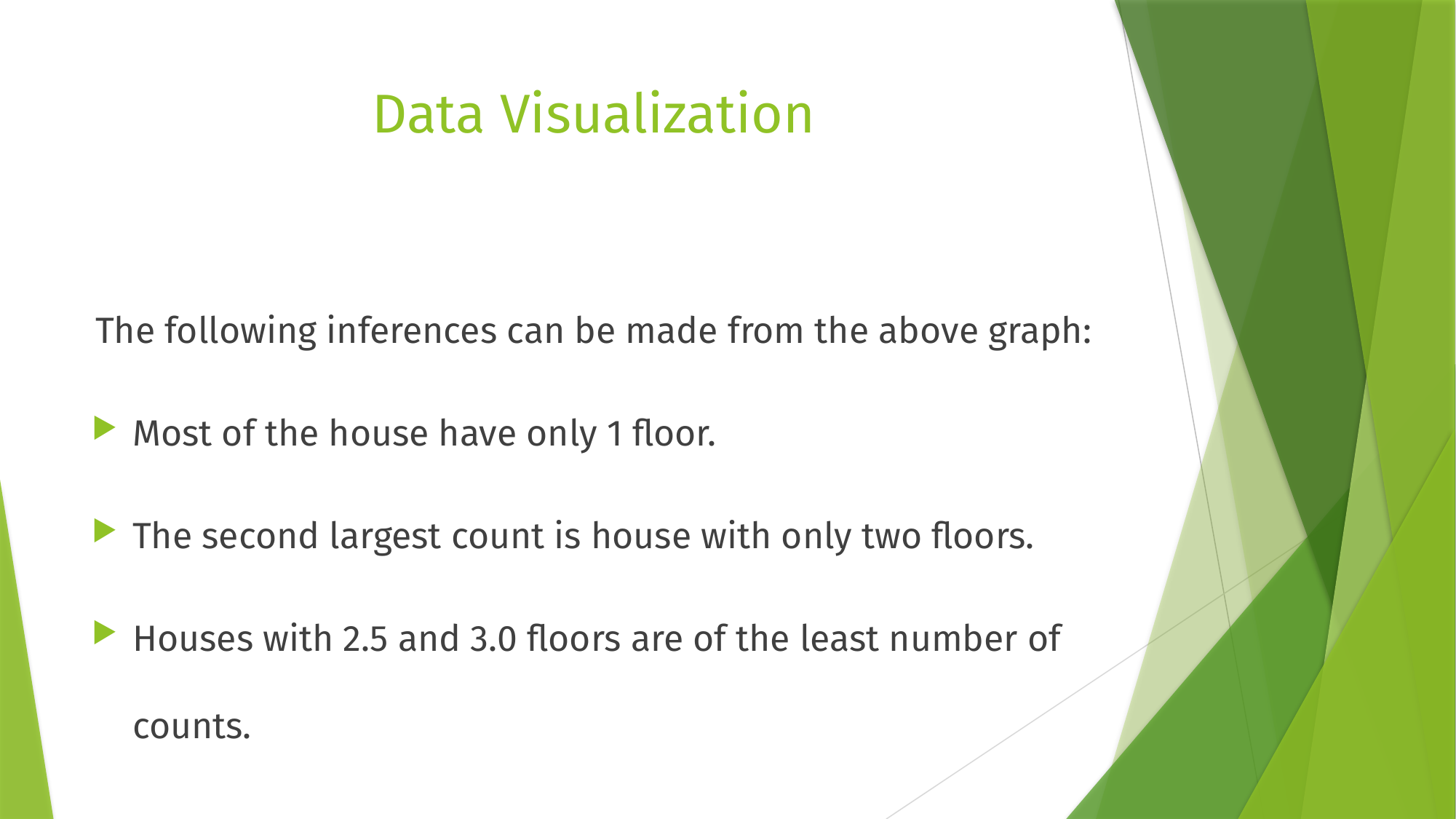

# Data Visualization
The following inferences can be made from the above graph:
Most of the house have only 1 floor.
The second largest count is house with only two floors.
Houses with 2.5 and 3.0 floors are of the least number of counts.